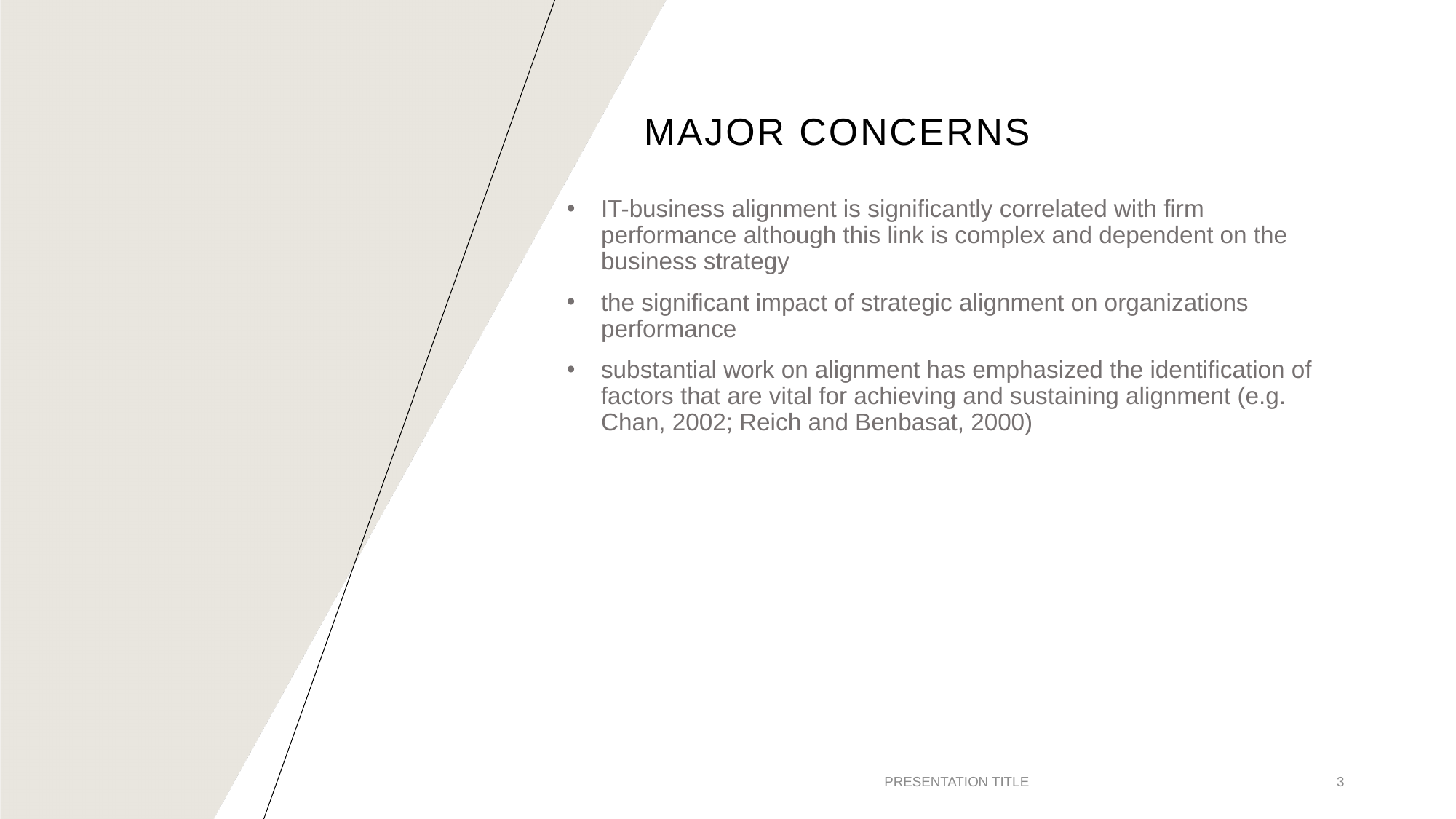

# Major Concerns
IT-business alignment is significantly correlated with firm performance although this link is complex and dependent on the business strategy
the significant impact of strategic alignment on organizations performance
substantial work on alignment has emphasized the identification of factors that are vital for achieving and sustaining alignment (e.g. Chan, 2002; Reich and Benbasat, 2000)

PRESENTATION TITLE
3